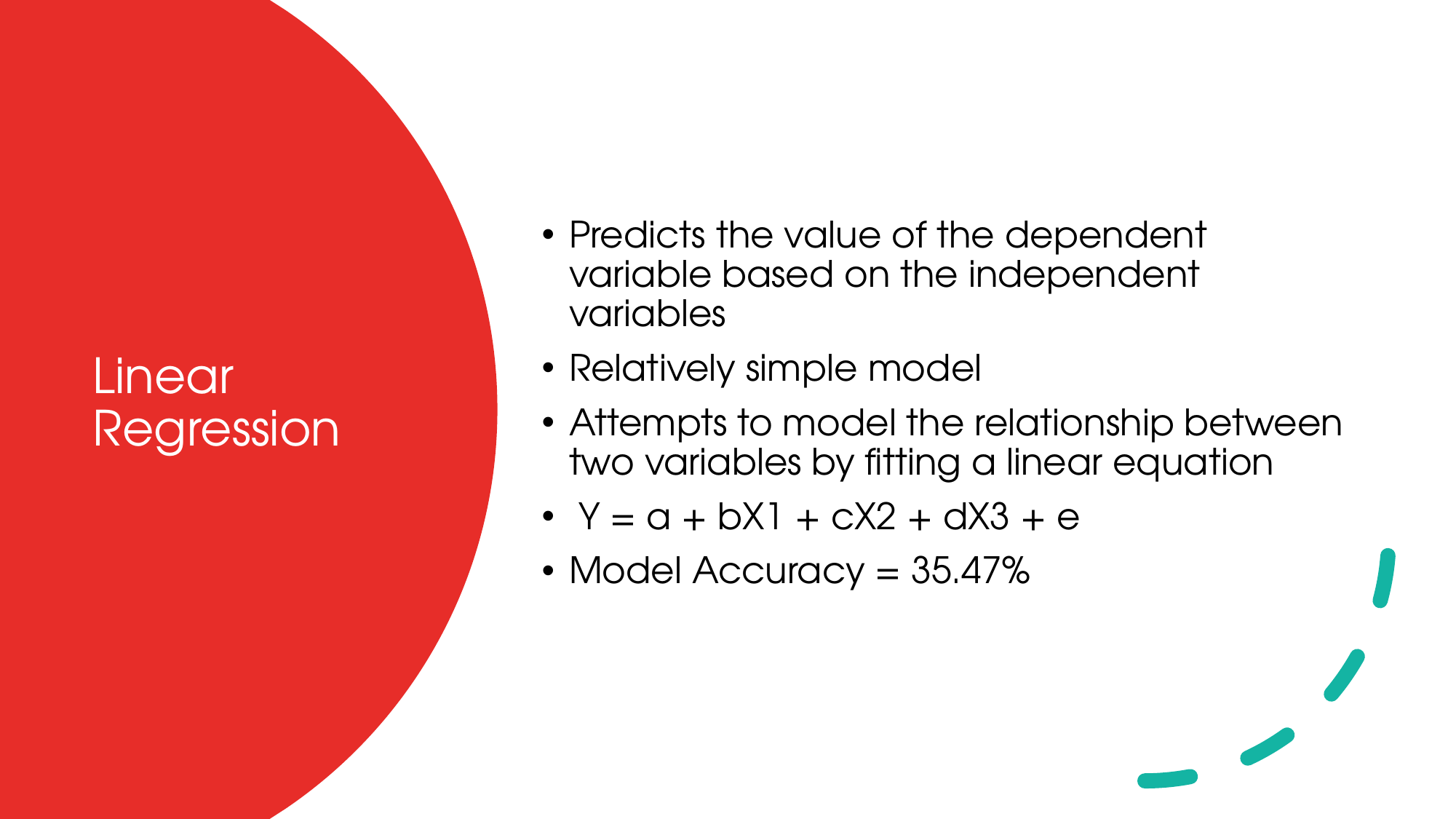

Predicts the value of the dependent variable based on the independent variables
Relatively simple model
Attempts to model the relationship between two variables by fitting a linear equation
 Y = a + bX1 + cX2 + dX3 + e
Model Accuracy = 35.47%
# Linear Regression